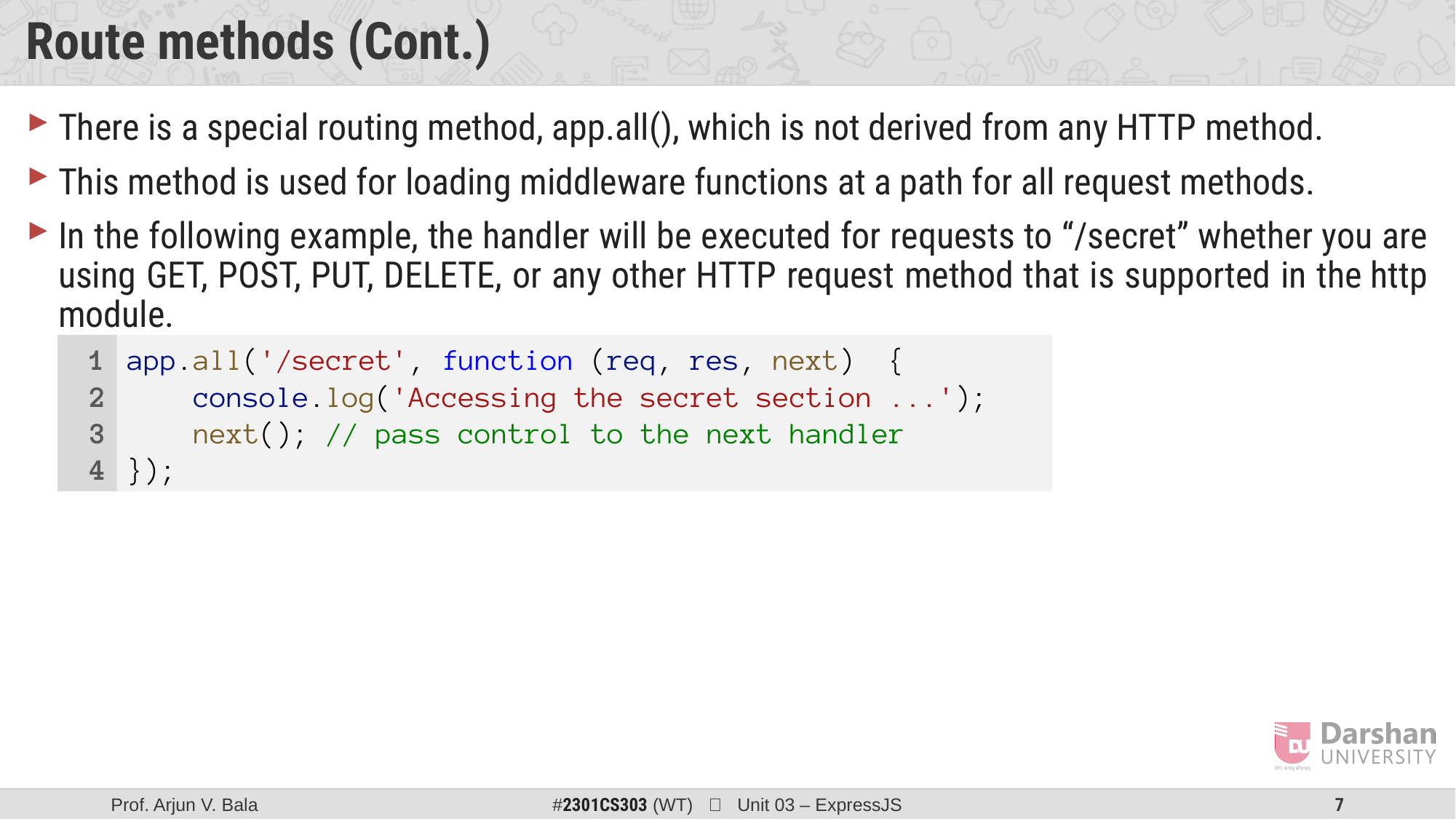

# Route methods (Cont.)
There is a special routing method, app.all(), which is not derived from any HTTP method.
This method is used for loading middleware functions at a path for all request methods.
In the following example, the handler will be executed for requests to “/secret” whether you are using GET, POST, PUT, DELETE, or any other HTTP request method that is supported in the http module.

1
2
3
4
app.all('/secret', function (req, res, next)  {
    console.log('Accessing the secret section ...');
    next(); // pass control to the next handler
});